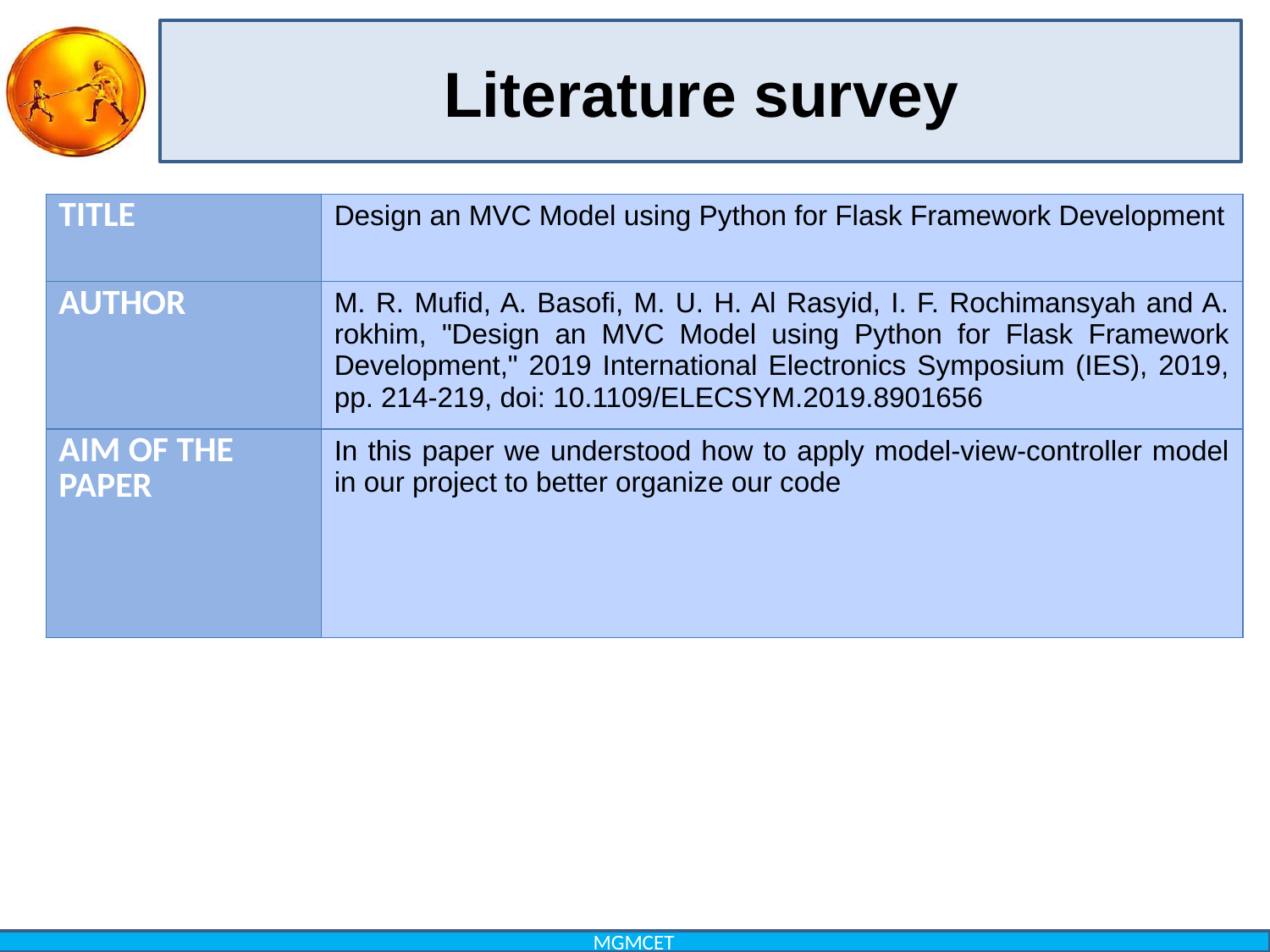

# Literature survey
| TITLE | Design an MVC Model using Python for Flask Framework Development |
| --- | --- |
| AUTHOR | M. R. Mufid, A. Basofi, M. U. H. Al Rasyid, I. F. Rochimansyah and A. rokhim, "Design an MVC Model using Python for Flask Framework Development," 2019 International Electronics Symposium (IES), 2019, pp. 214-219, doi: 10.1109/ELECSYM.2019.8901656 |
| AIM OF THE PAPER | In this paper we understood how to apply model-view-controller model in our project to better organize our code |